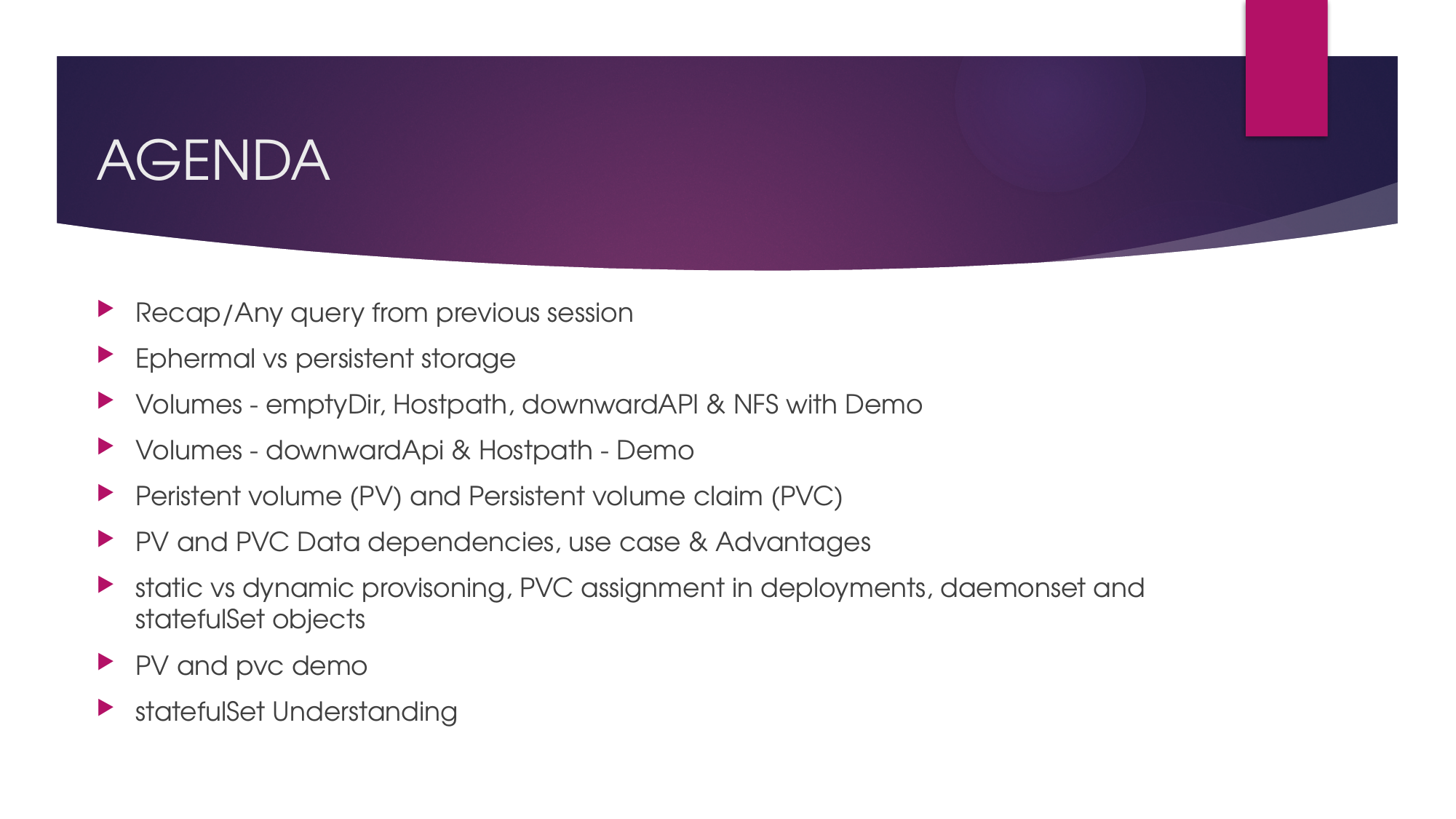

# AGENDA
Recap/Any query from previous session
Ephermal vs persistent storage
Volumes - emptyDir, Hostpath, downwardAPI & NFS with Demo
Volumes - downwardApi & Hostpath - Demo
Peristent volume (PV) and Persistent volume claim (PVC)
PV and PVC Data dependencies, use case & Advantages
static vs dynamic provisoning, PVC assignment in deployments, daemonset and statefulSet objects
PV and pvc demo
statefulSet Understanding